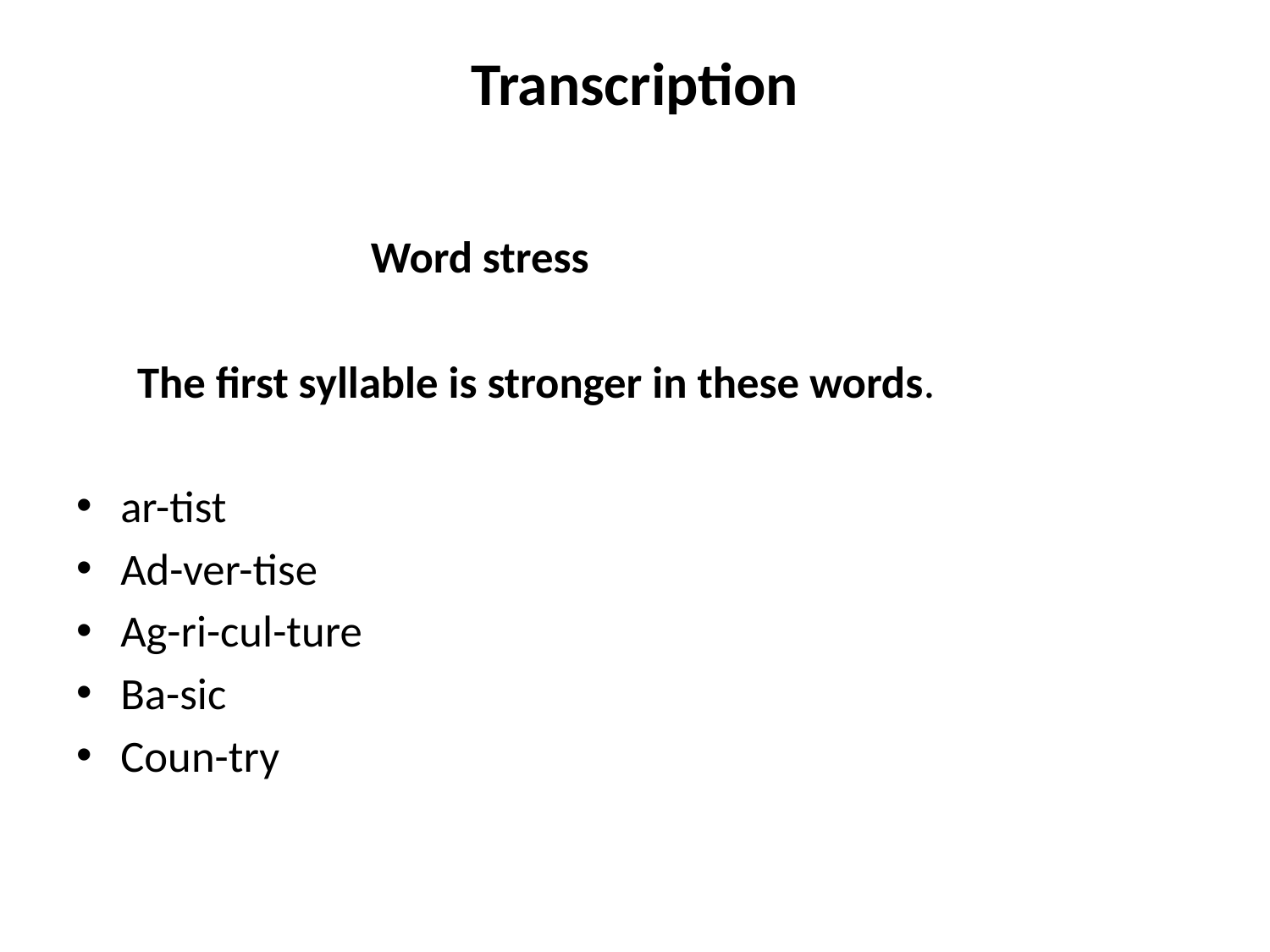

# Transcription
                             Word stress

      The first syllable is stronger in these words.

ar-tist
Ad-ver-tise
Ag-ri-cul-ture
Ba-sic
Coun-try